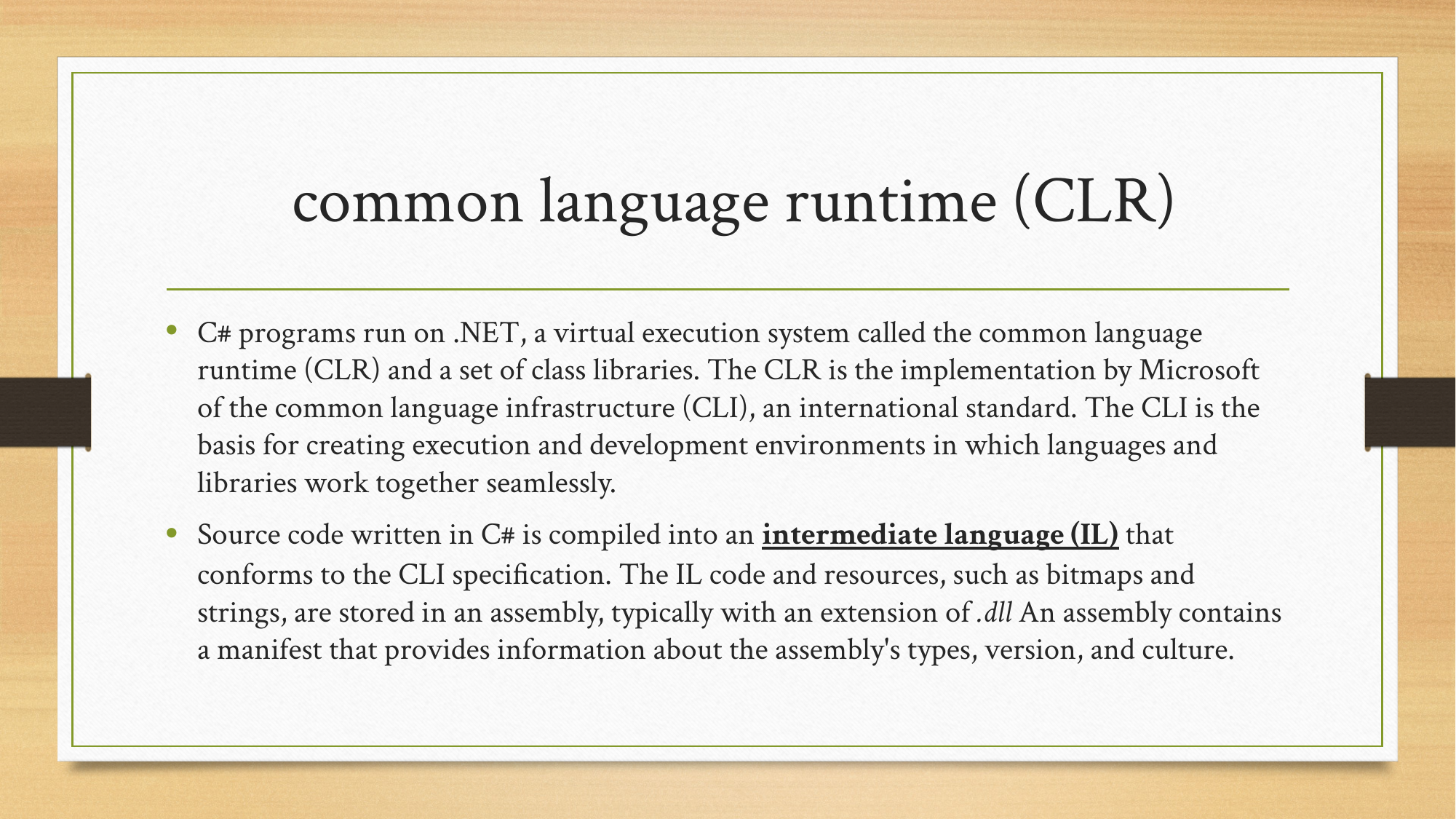

# common language runtime (CLR)
C# programs run on .NET, a virtual execution system called the common language runtime (CLR) and a set of class libraries. The CLR is the implementation by Microsoft of the common language infrastructure (CLI), an international standard. The CLI is the basis for creating execution and development environments in which languages and libraries work together seamlessly.
Source code written in C# is compiled into an intermediate language (IL) that conforms to the CLI specification. The IL code and resources, such as bitmaps and strings, are stored in an assembly, typically with an extension of .dll An assembly contains a manifest that provides information about the assembly's types, version, and culture.